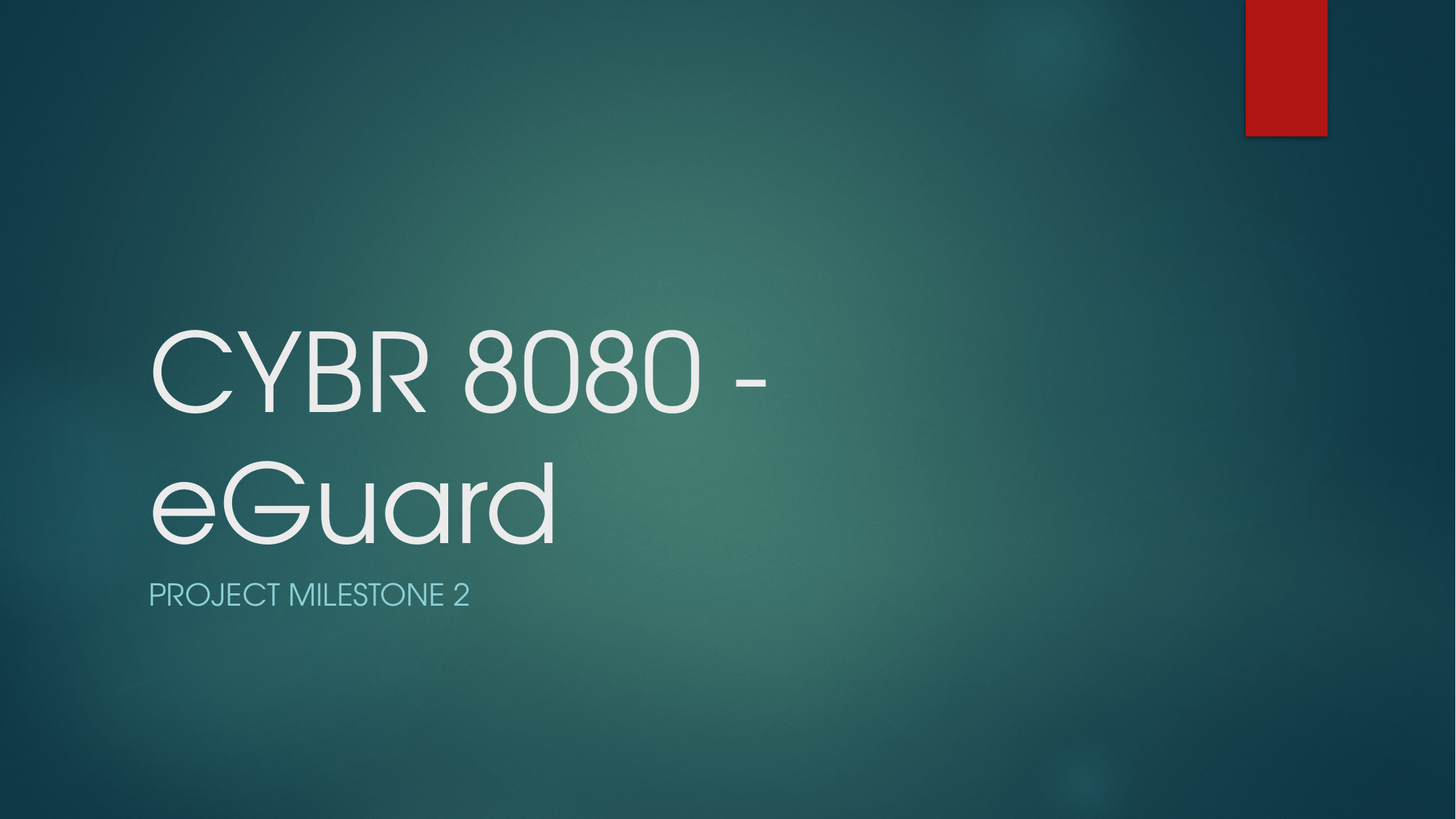

# CYBR 8080 -eGuard
project MILESTONE 2